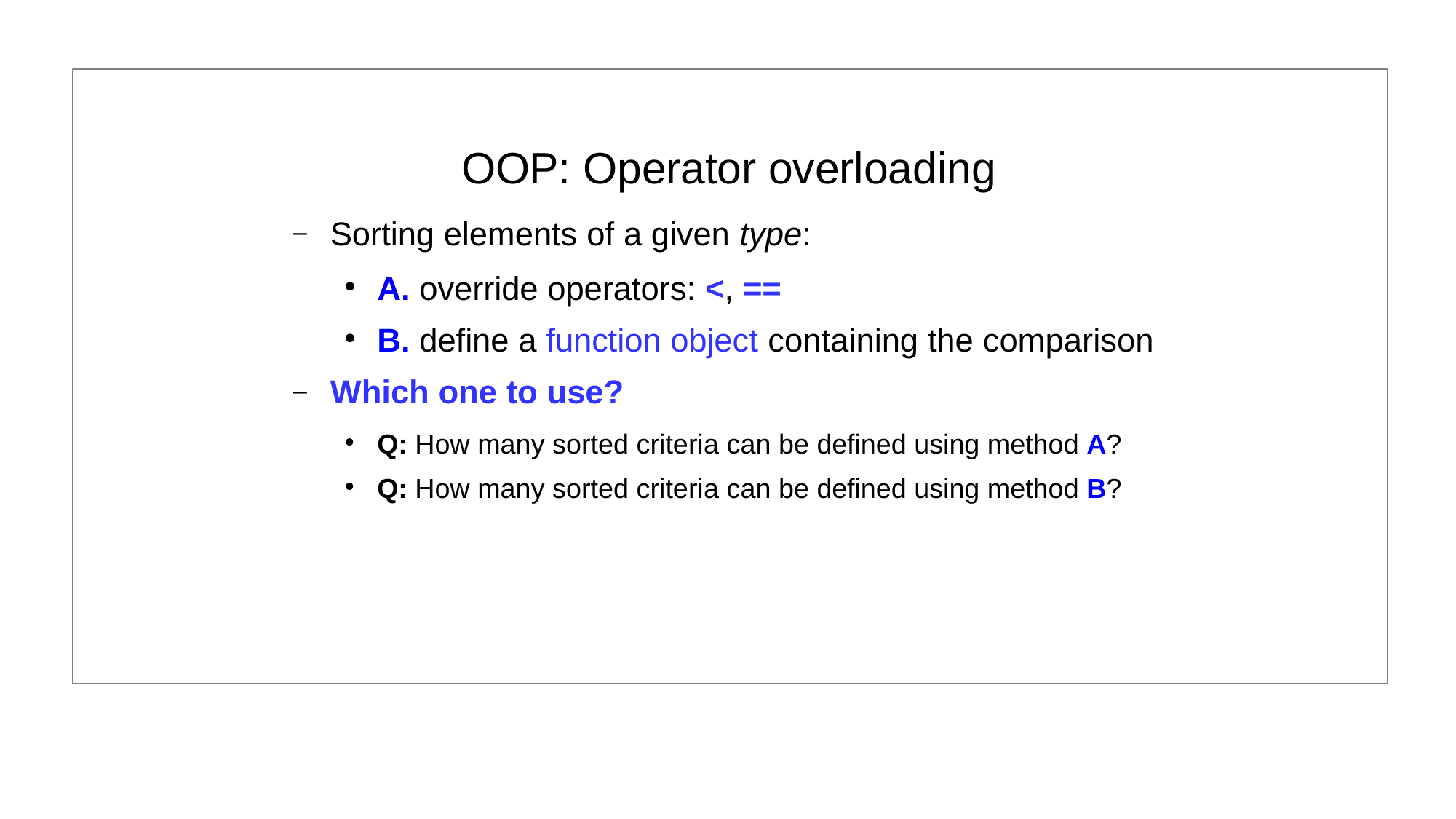

# OOP: Operator overloading
Sorting elements of a given type:
A. override operators: <, ==
B. define a function object containing the comparison
Which one to use?
Q: How many sorted criteria can be defined using method A?
Q: How many sorted criteria can be defined using method B?